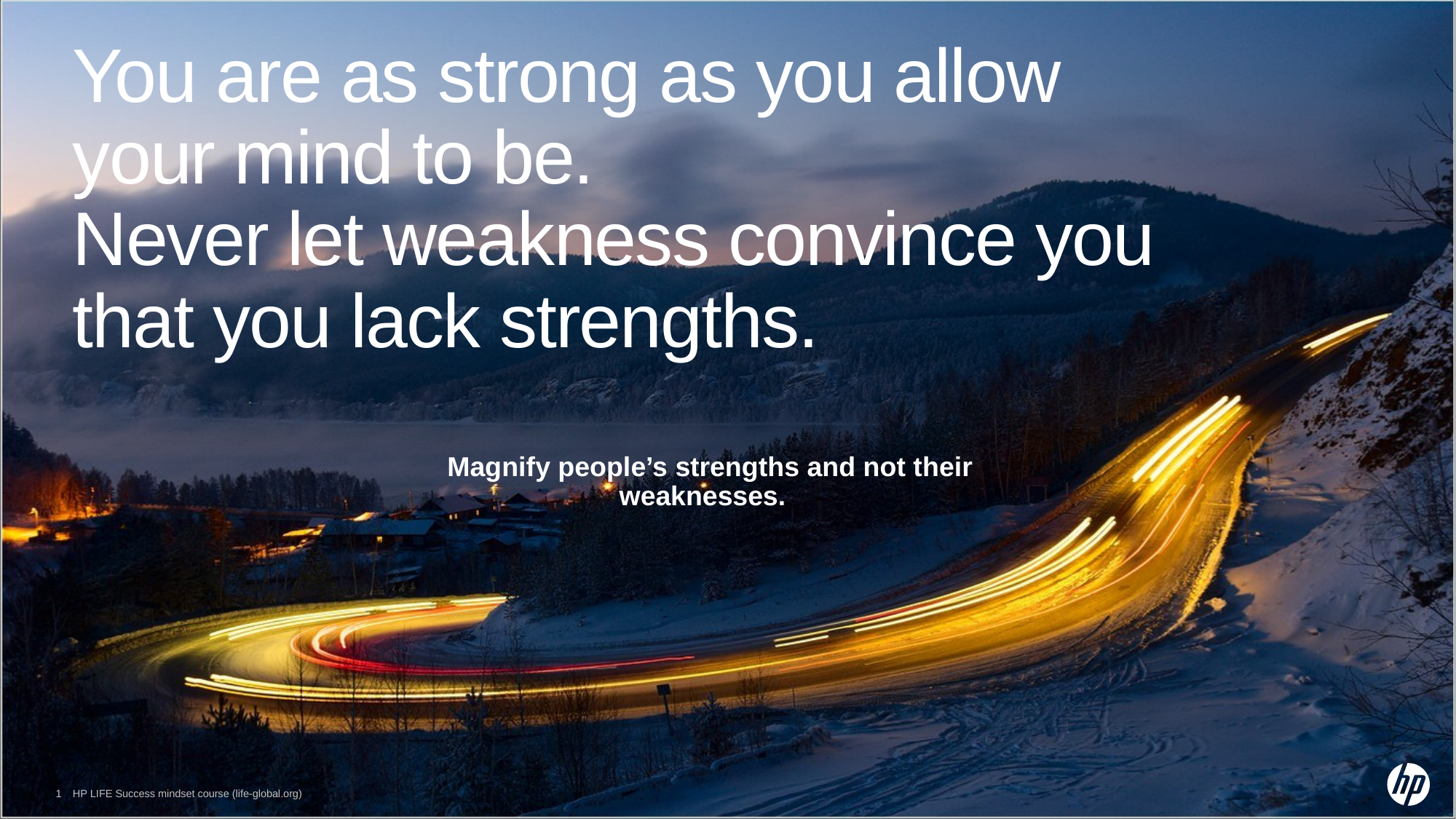

# You are as strong as you allow your mind to be. Never let weakness convince you that you lack strengths.
Magnify people’s strengths and not their weaknesses.
1
HP LIFE Success mindset course (life-global.org)